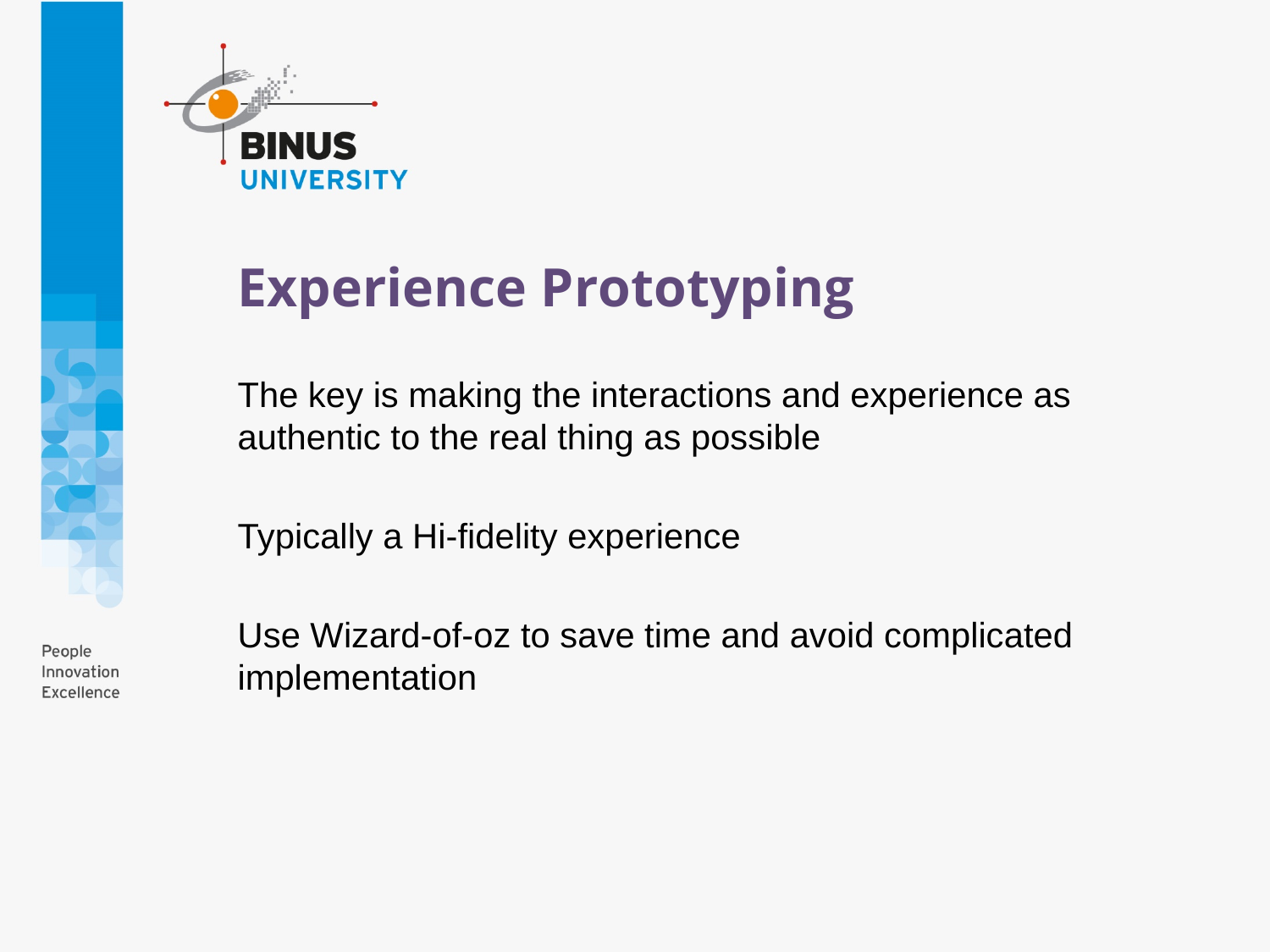

# Experience Prototyping
The key is making the interactions and experience as authentic to the real thing as possible

Typically a Hi-fidelity experience

Use Wizard-of-oz to save time and avoid complicated implementation